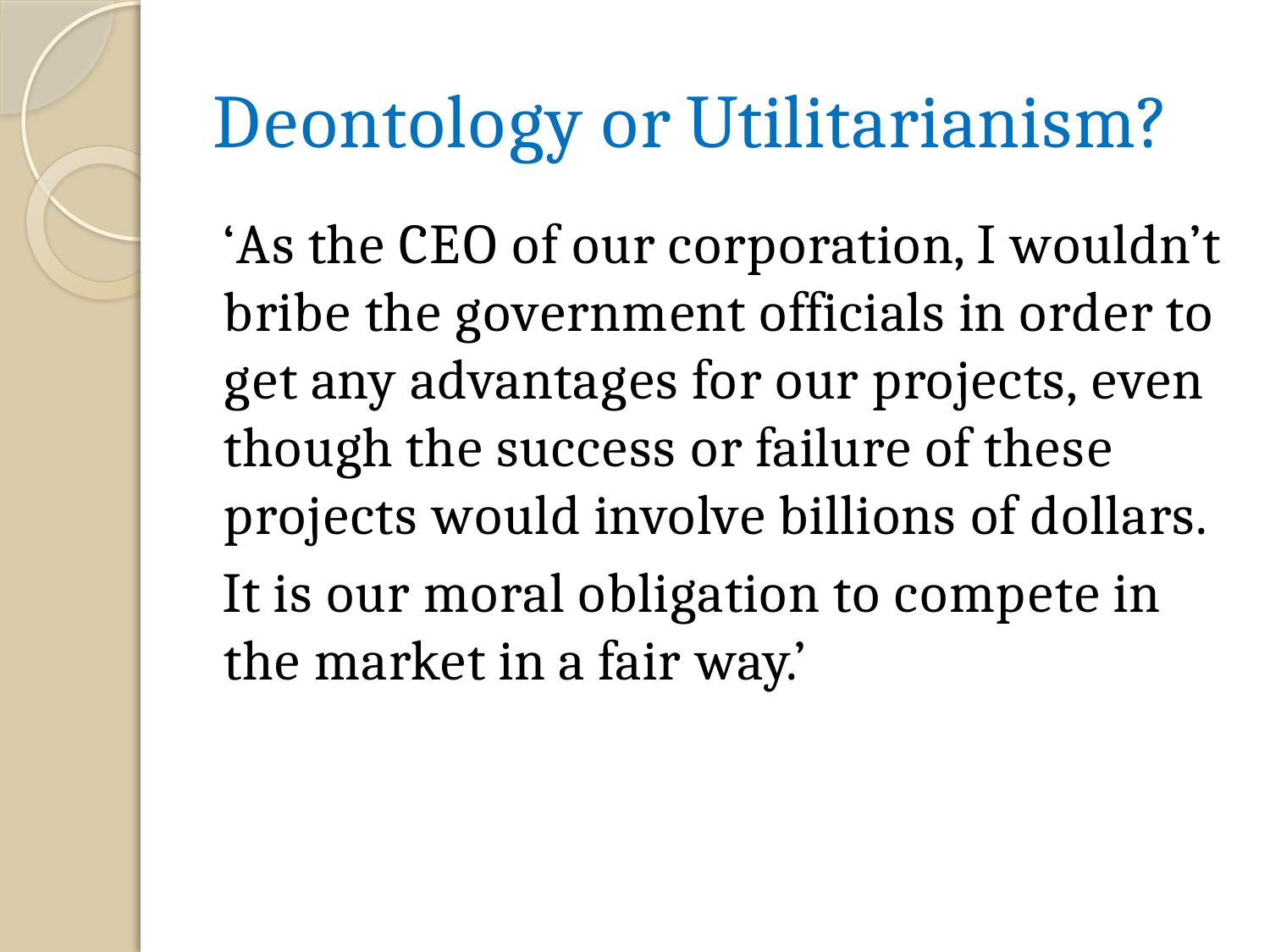

# Deontology or Utilitarianism?
‘As the CEO of our corporation, I wouldn’t bribe the government officials in order to get any advantages for our projects, even though the success or failure of these projects would involve billions of dollars.
It is our moral obligation to compete in the market in a fair way.’